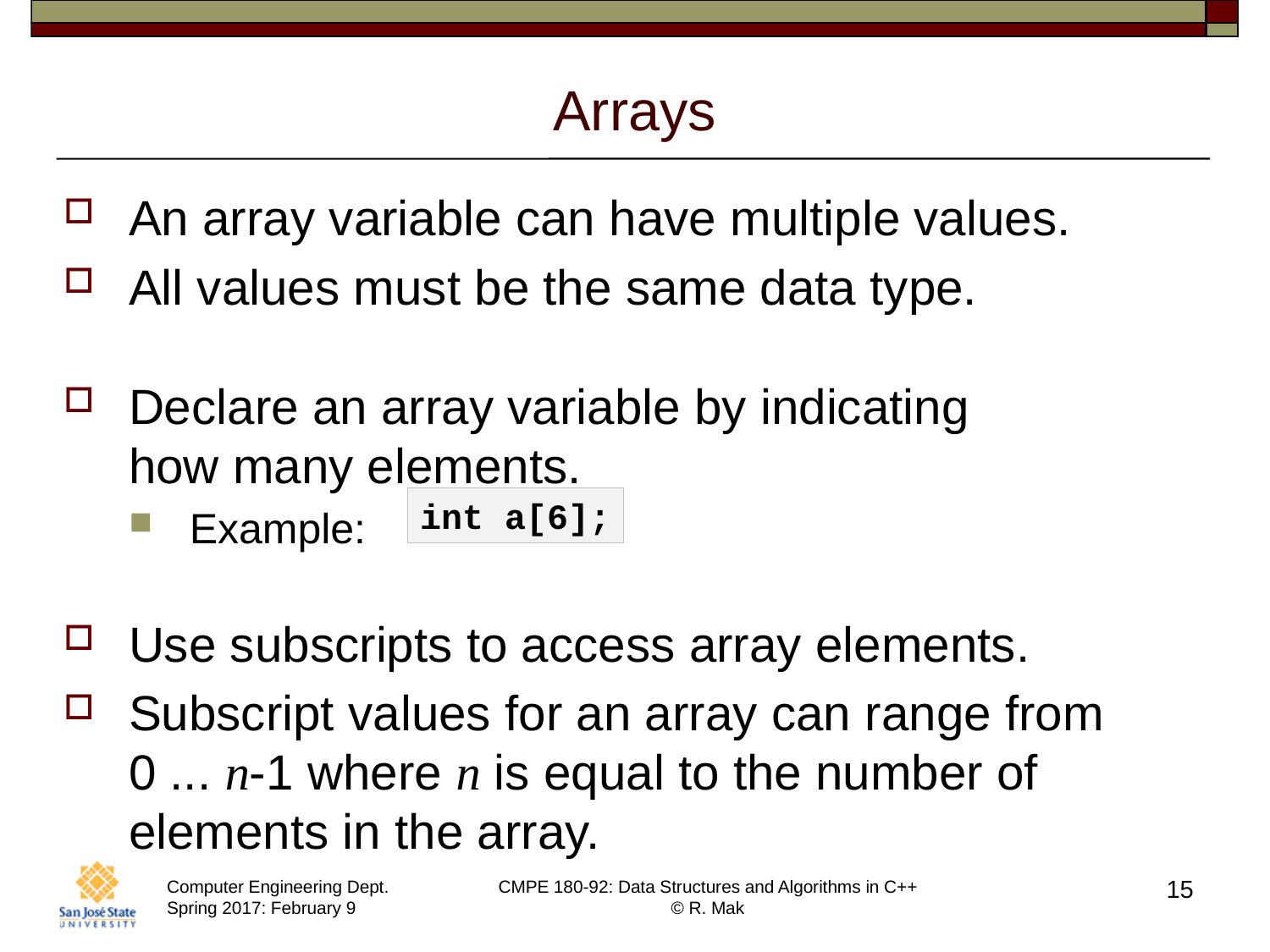

# Arrays
An array variable can have multiple values.
All values must be the same data type.

Declare an array variable by indicating
how many elements.
Example:

Use subscripts to access array elements.
Subscript values for an array can range from
0 ... n-1 where n is equal to the number of elements in the array.
int a[6];
15